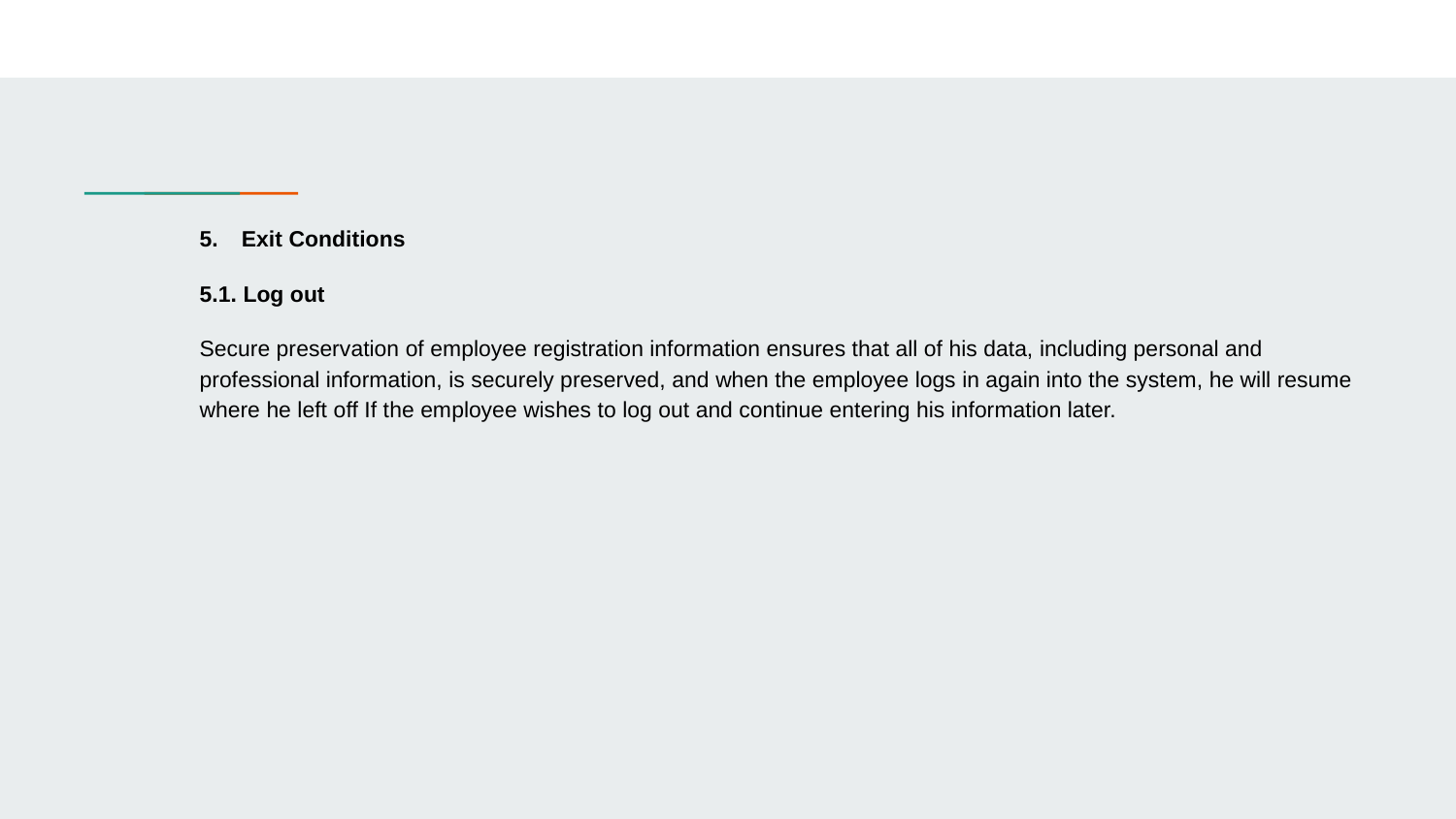

5.      Exit Conditions
5.1. Log out
Secure preservation of employee registration information ensures that all of his data, including personal and professional information, is securely preserved, and when the employee logs in again into the system, he will resume where he left off If the employee wishes to log out and continue entering his information later.